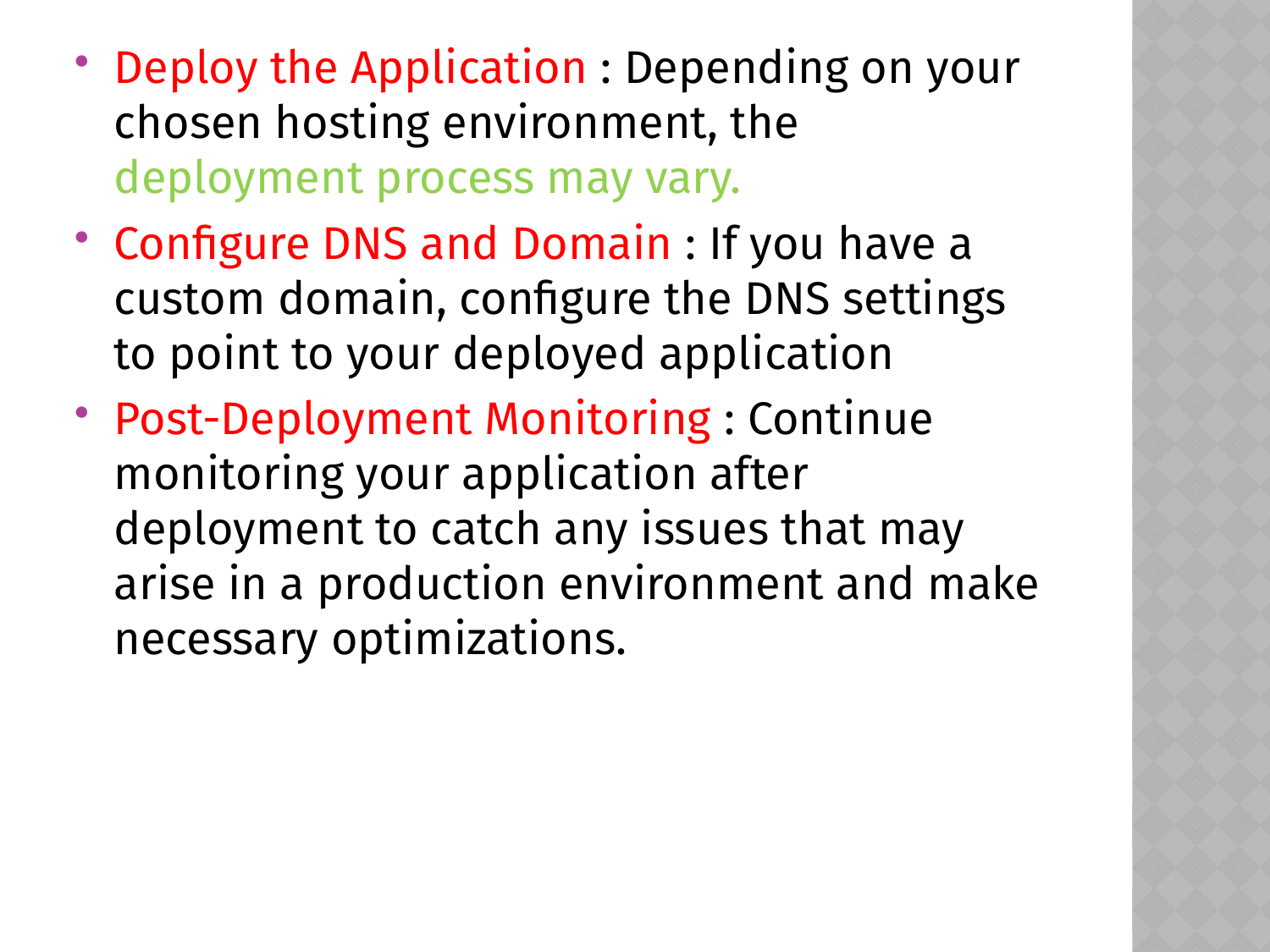

Deploy the Application : Depending on your chosen hosting environment, the deployment process may vary.
Configure DNS and Domain : If you have a custom domain, configure the DNS settings to point to your deployed application
Post-Deployment Monitoring : Continue monitoring your application after deployment to catch any issues that may arise in a production environment and make necessary optimizations.